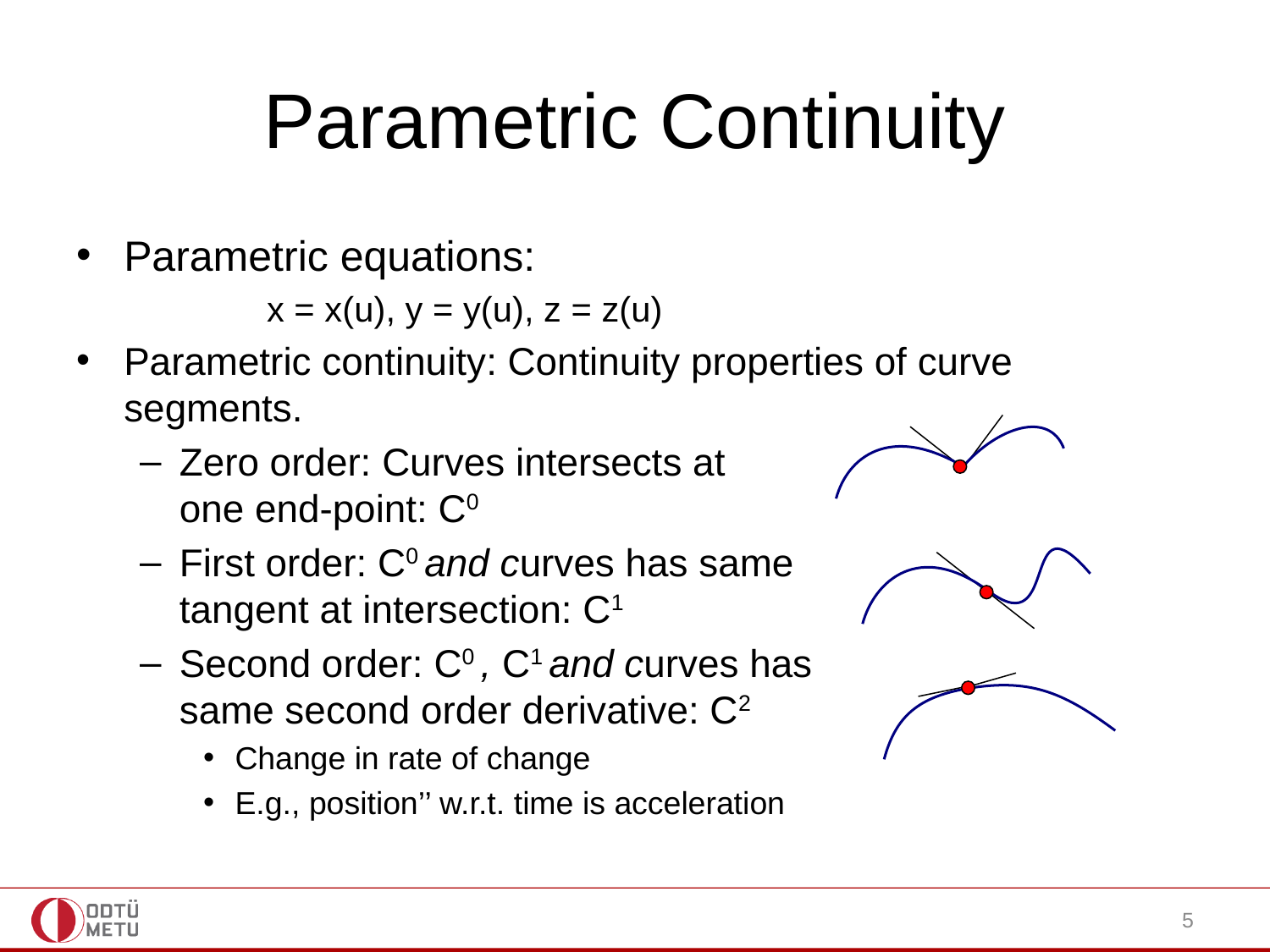

# Parametric Continuity
Parametric equations:
	x = x(u), y = y(u), z = z(u)
Parametric continuity: Continuity properties of curve segments.
Zero order: Curves intersects at
one end-point: C0
First order: C0 and curves has same
tangent at intersection: C1
Second order: C0 , C1 and curves has
same second order derivative: C2
Change in rate of change
E.g., position’’ w.r.t. time is acceleration

5